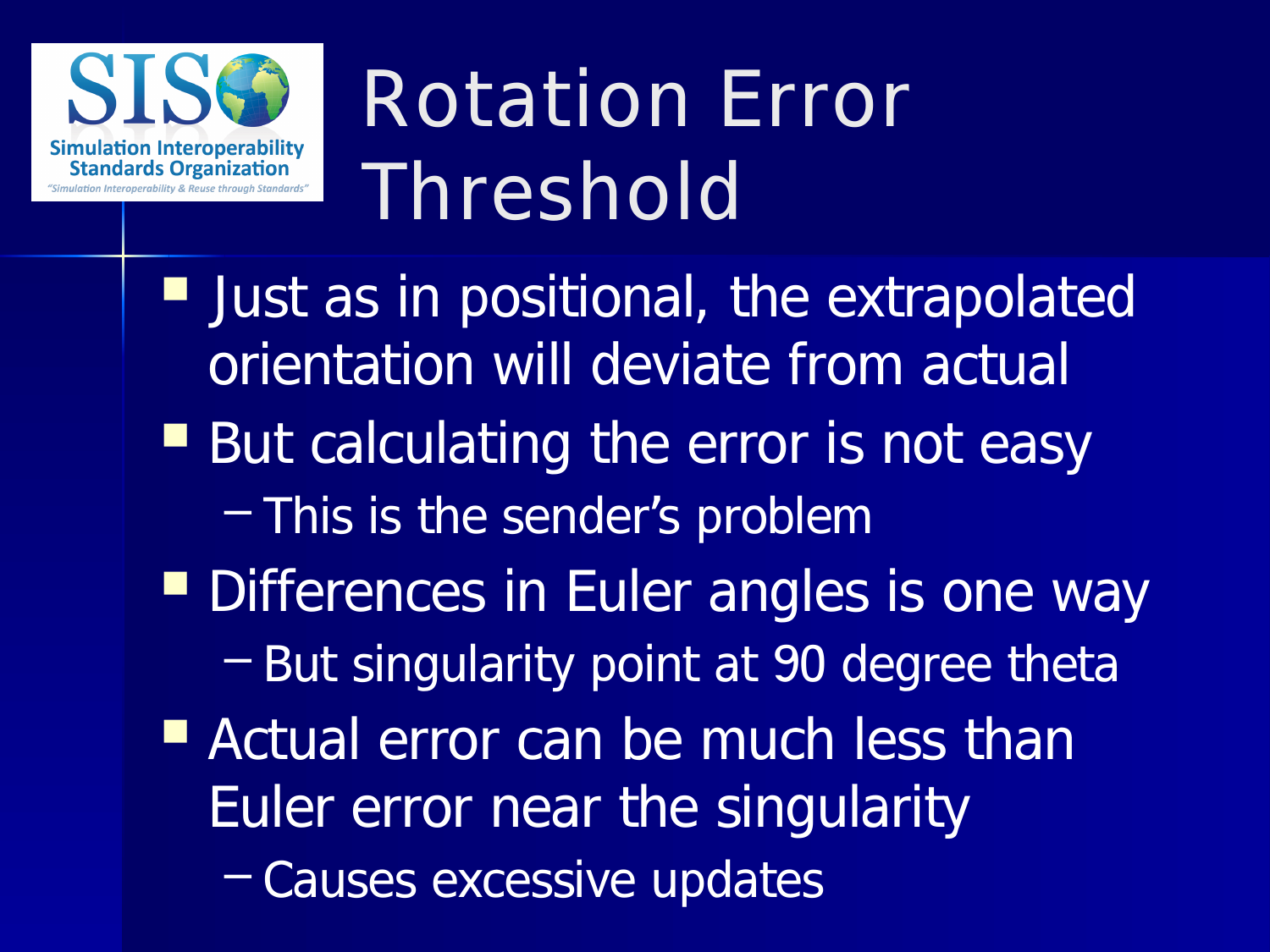

Rotation Error Threshold
Just as in positional, the extrapolated orientation will deviate from actual
But calculating the error is not easy
This is the sender’s problem
Differences in Euler angles is one way
But singularity point at 90 degree theta
Actual error can be much less than Euler error near the singularity
Causes excessive updates